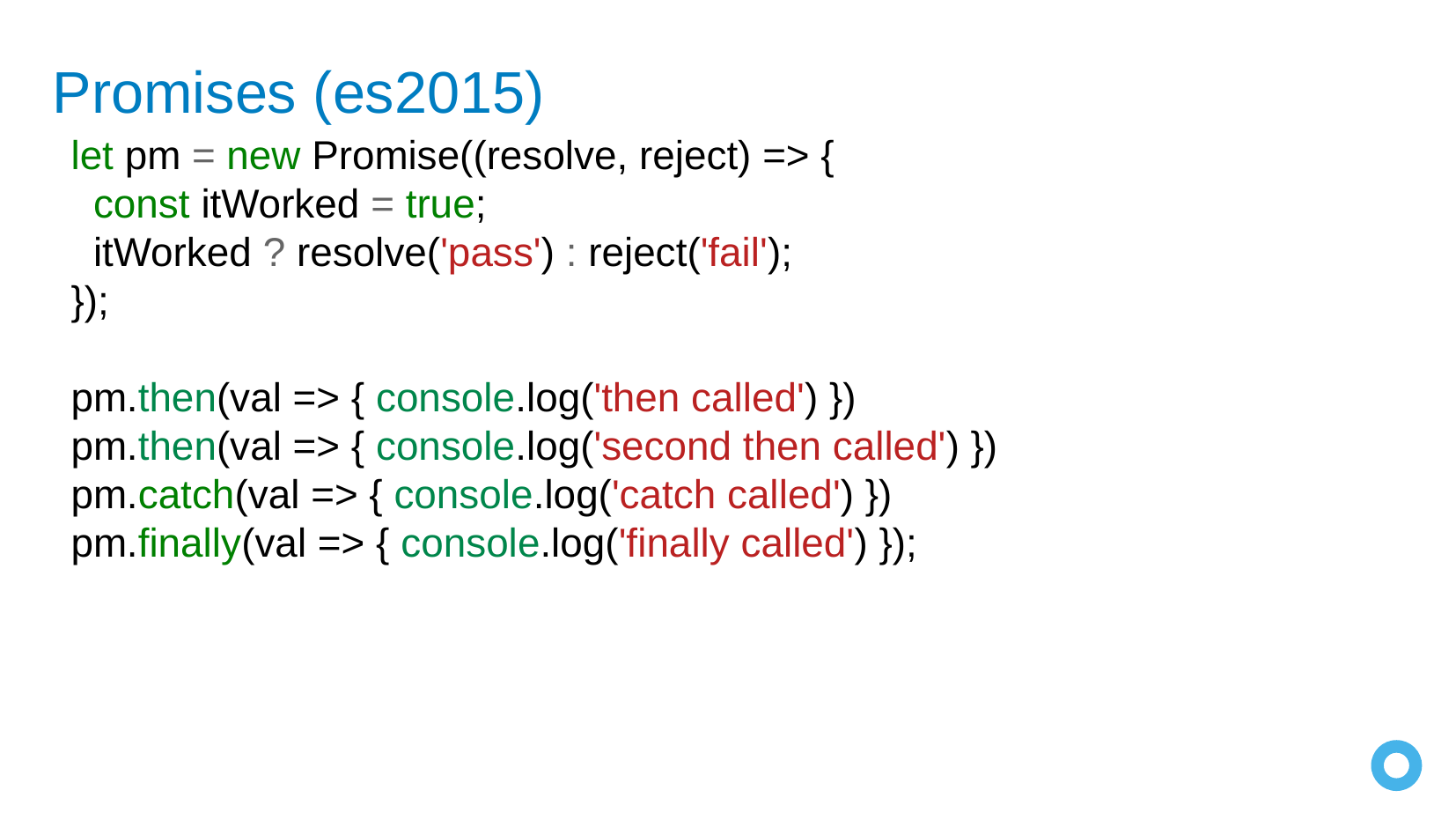

Promises (es2015)
let pm = new Promise((resolve, reject) => {
  const itWorked = true;
  itWorked ? resolve('pass') : reject('fail');
});

pm.then(val => { console.log('then called') })
pm.then(val => { console.log('second then called') })
pm.catch(val => { console.log('catch called') })
pm.finally(val => { console.log('finally called') });